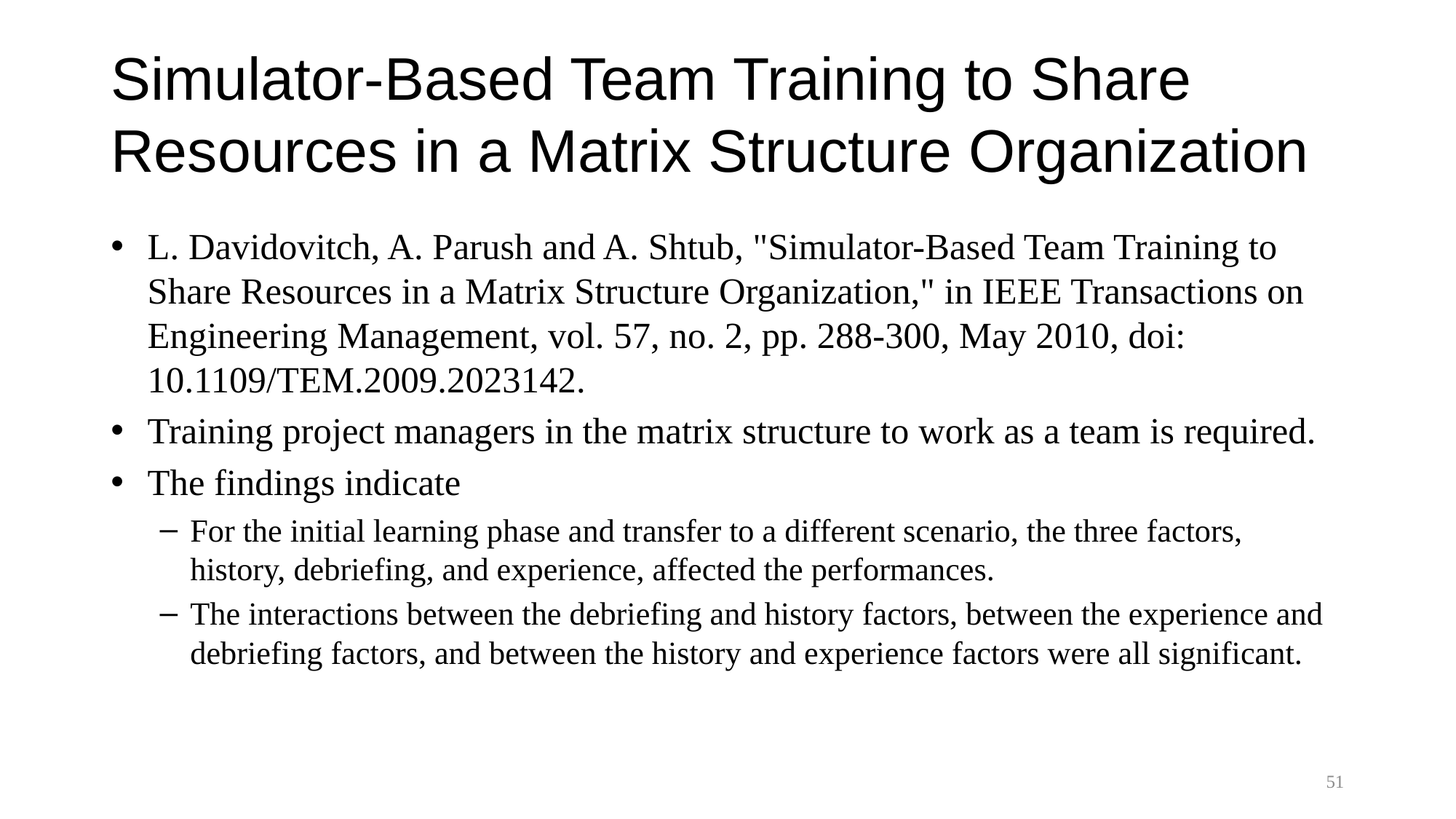

# Simulator-Based Team Training to Share Resources in a Matrix Structure Organization
L. Davidovitch, A. Parush and A. Shtub, "Simulator-Based Team Training to Share Resources in a Matrix Structure Organization," in IEEE Transactions on Engineering Management, vol. 57, no. 2, pp. 288-300, May 2010, doi: 10.1109/TEM.2009.2023142.
Training project managers in the matrix structure to work as a team is required.
The findings indicate
For the initial learning phase and transfer to a different scenario, the three factors, history, debriefing, and experience, affected the performances.
The interactions between the debriefing and history factors, between the experience and debriefing factors, and between the history and experience factors were all significant.

51